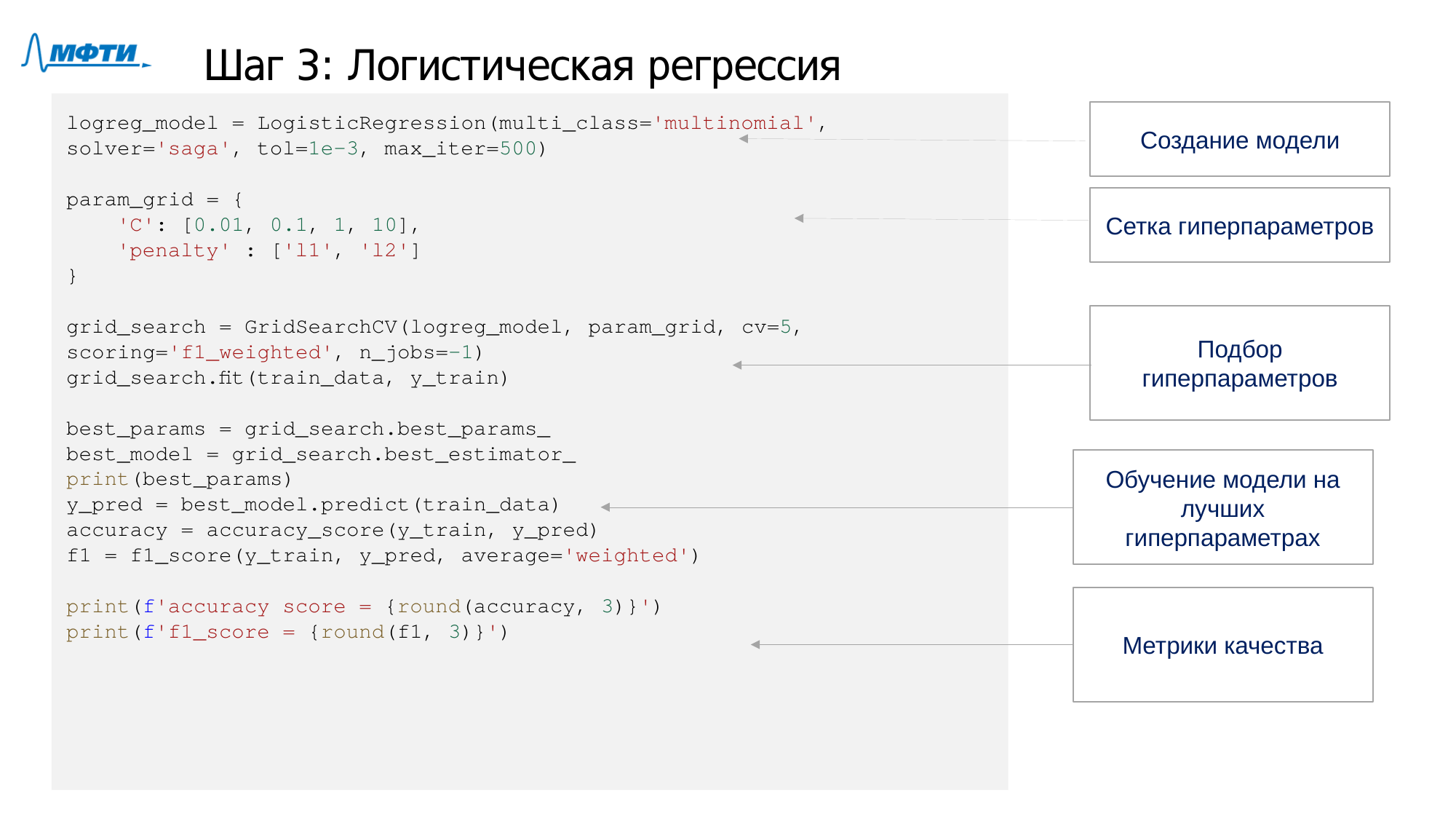

# Шаг 3: Логистическая регрессия
logreg_model = LogisticRegression(multi_class='multinomial', solver='saga', tol=1e-3, max_iter=500)

param_grid = {
    'C': [0.01, 0.1, 1, 10],
    'penalty' : ['l1', 'l2']
}

grid_search = GridSearchCV(logreg_model, param_grid, cv=5, scoring='f1_weighted', n_jobs=-1)
grid_search.fit(train_data, y_train)

best_params = grid_search.best_params_
best_model = grid_search.best_estimator_
print(best_params)
y_pred = best_model.predict(train_data)
accuracy = accuracy_score(y_train, y_pred)
f1 = f1_score(y_train, y_pred, average='weighted')

print(f'accuracy score = {round(accuracy, 3)}')
print(f'f1_score = {round(f1, 3)}')

Создание модели

Сетка гиперпараметров

Подбор гиперпараметров

Обучение модели на лучших гиперпараметрах

Метрики качества